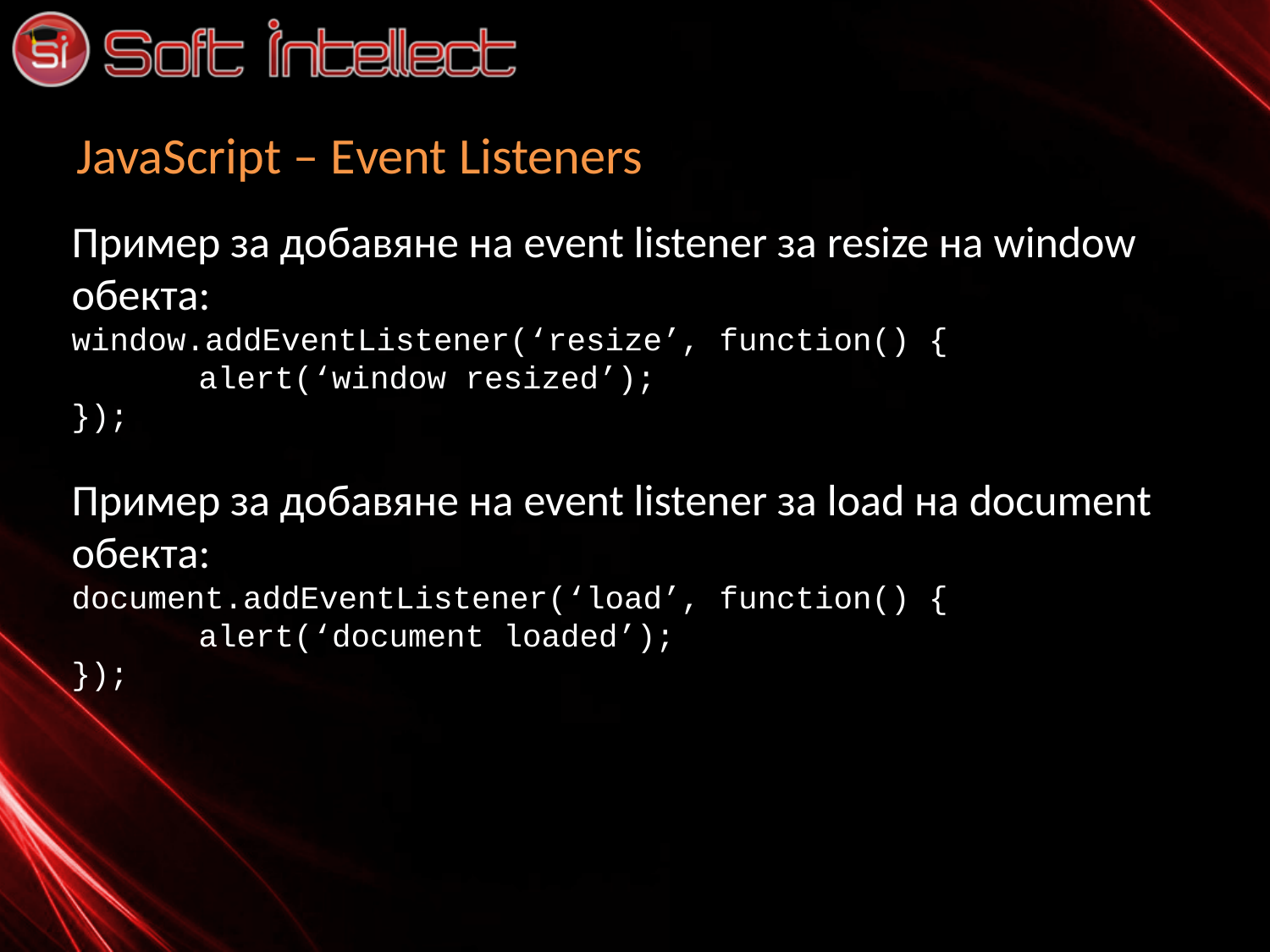

# JavaScript – Еvent Listeners
Пример за добавяне на event listener за resize на window обекта:
window.addEventListener(‘resize’, function() {
	alert(‘window resized’);
});

Пример за добавяне на event listener за load на document обекта:
document.addEventListener(‘load’, function() {
	alert(‘document loaded’);
});